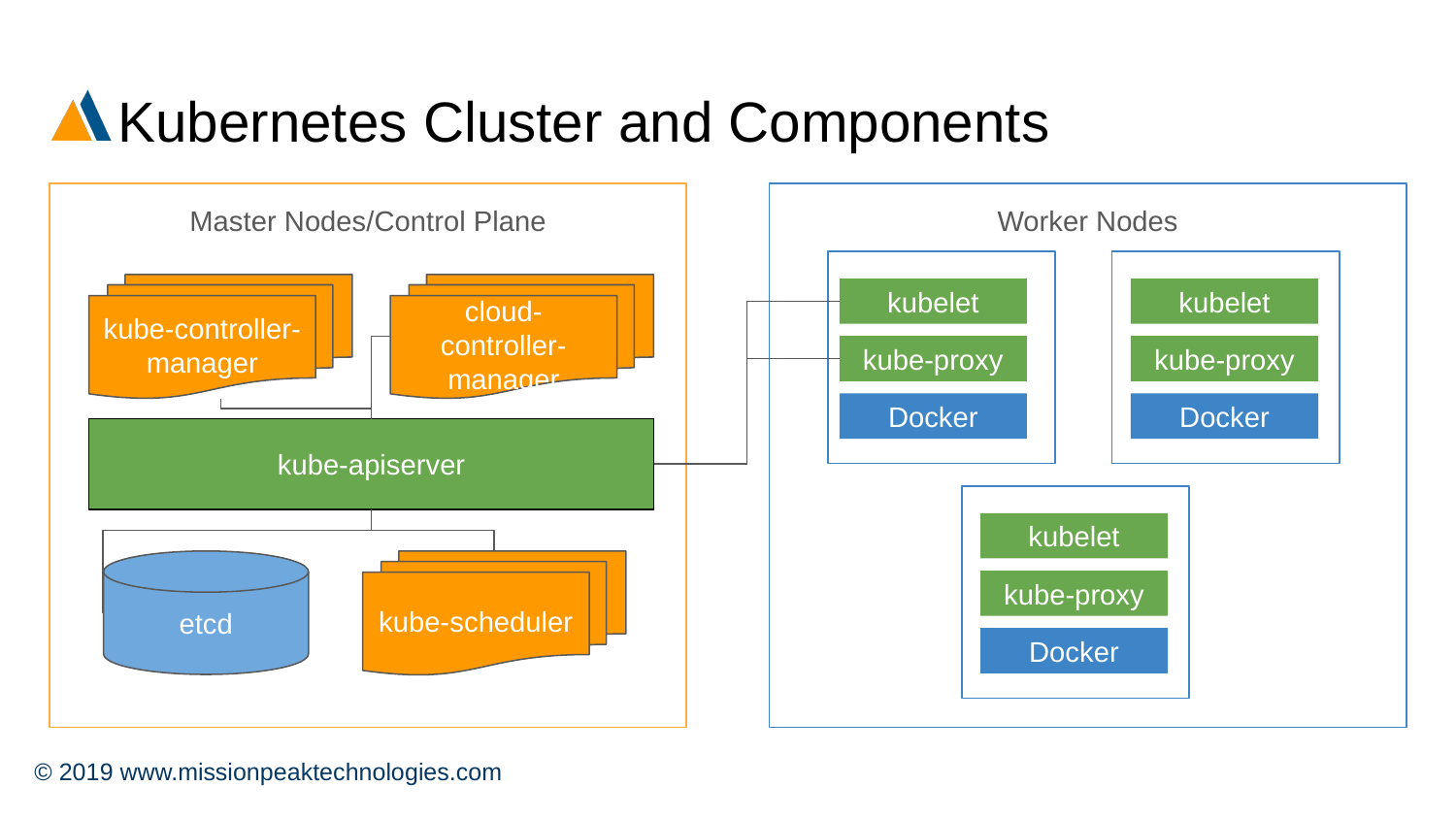

# Kubernetes Cluster and Components
Master Nodes/Control Plane
Worker Nodes

kubelet
kube-proxy
Docker

kubelet
kube-proxy
Docker
kube-controller-manager
cloud-controller-manager
kube-apiserver

kubelet
kube-proxy
Docker
etcd
kube-scheduler